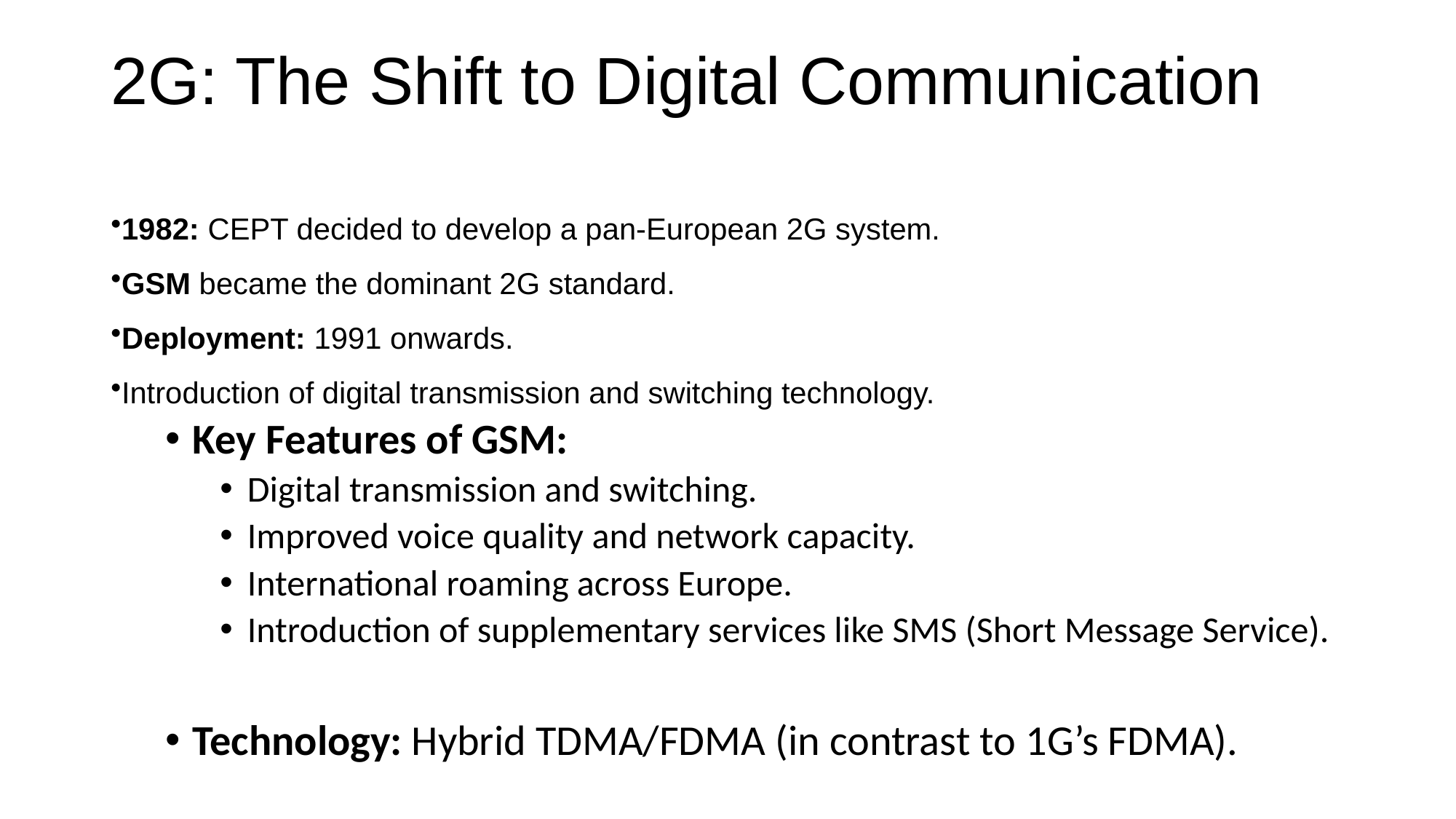

# 2G: The Shift to Digital Communication

1982: CEPT decided to develop a pan-European 2G system.
GSM became the dominant 2G standard.
Deployment: 1991 onwards.
Introduction of digital transmission and switching technology.
Key Features of GSM:
Digital transmission and switching.
Improved voice quality and network capacity.
International roaming across Europe.
Introduction of supplementary services like SMS (Short Message Service).

Technology: Hybrid TDMA/FDMA (in contrast to 1G’s FDMA).